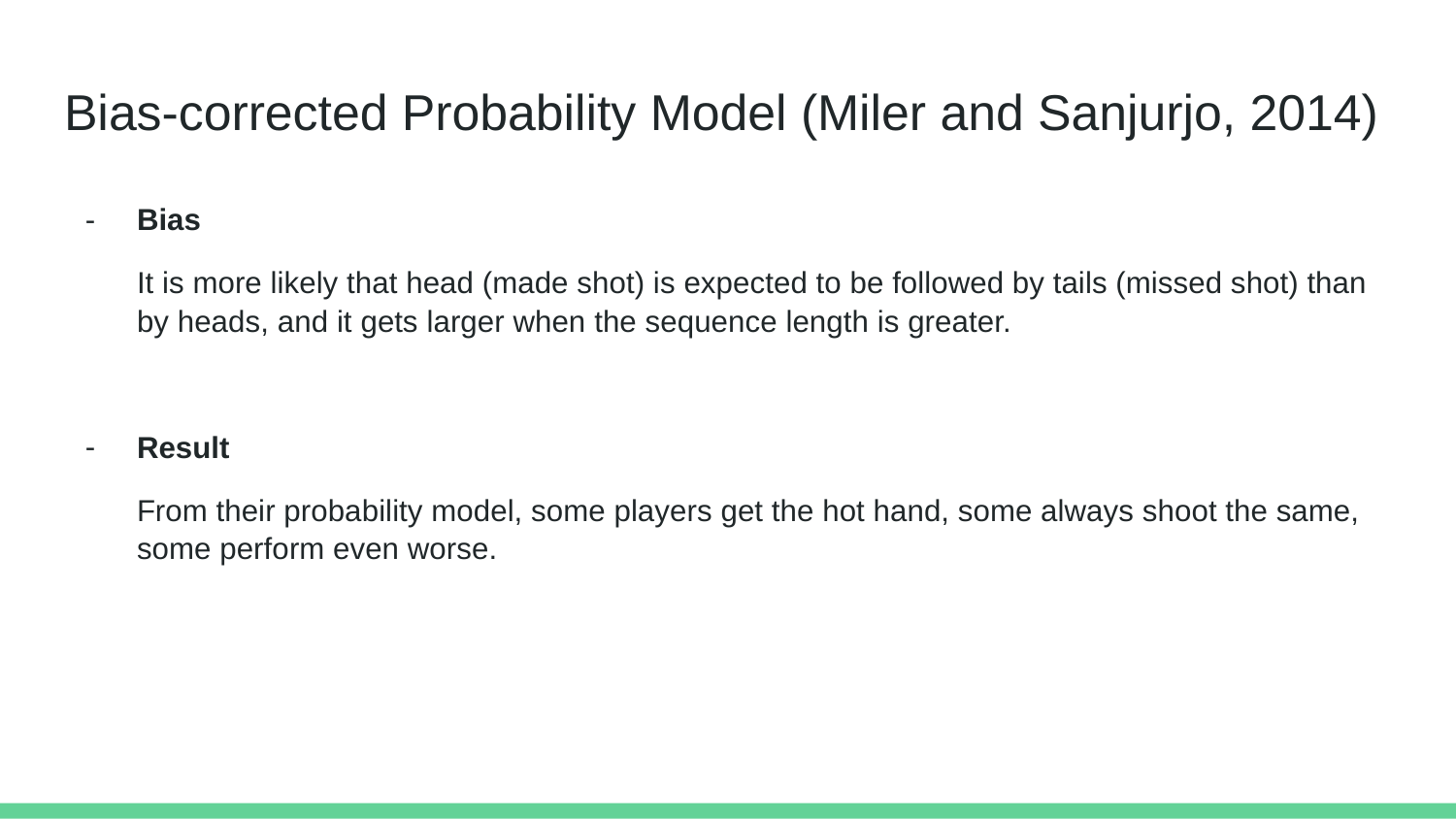

# Bias-corrected Probability Model (Miler and Sanjurjo, 2014)
Bias
It is more likely that head (made shot) is expected to be followed by tails (missed shot) than by heads, and it gets larger when the sequence length is greater.

Result
From their probability model, some players get the hot hand, some always shoot the same, some perform even worse.